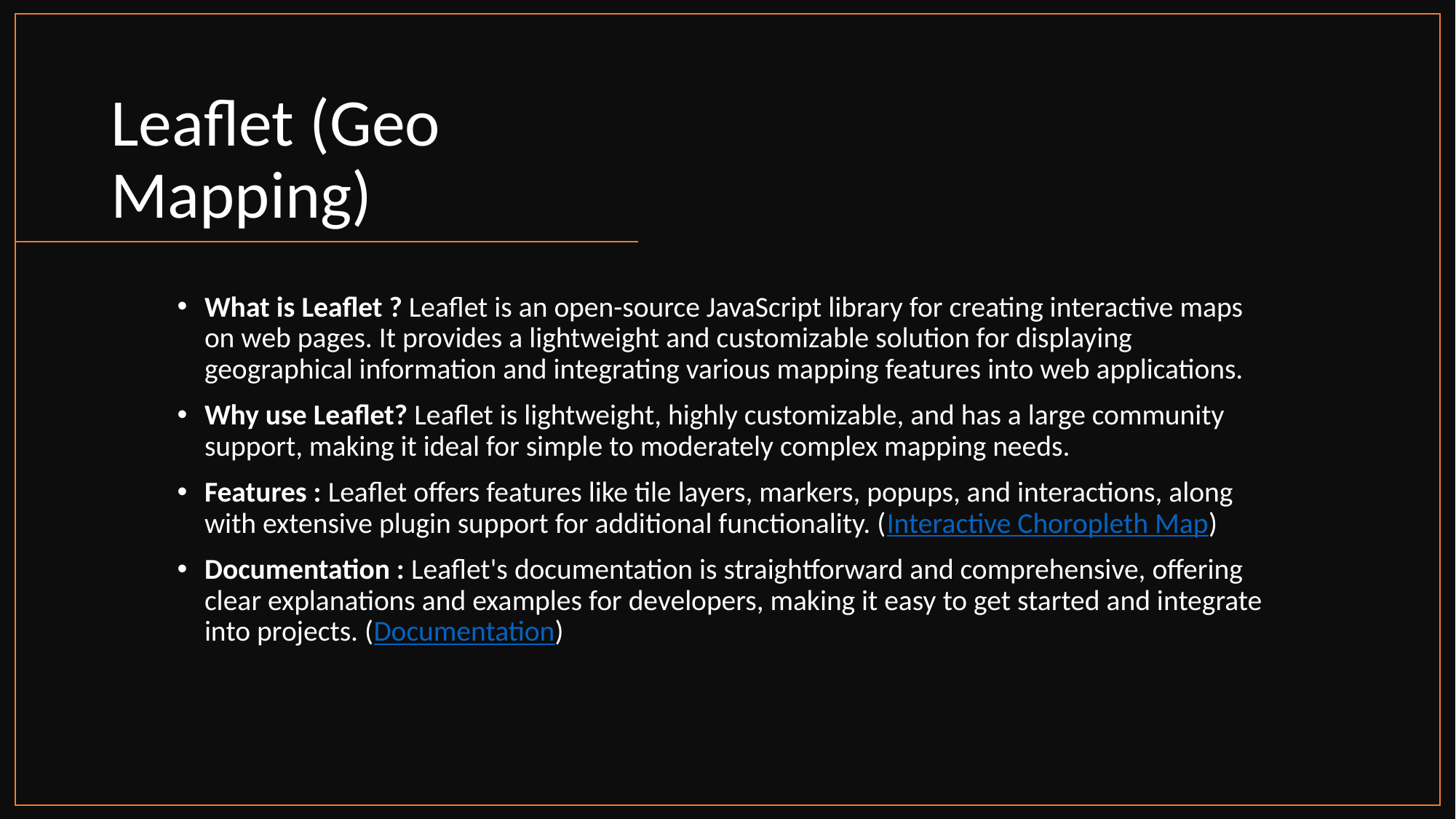

# Leaflet (Geo Mapping)
What is Leaflet ? Leaflet is an open-source JavaScript library for creating interactive maps on web pages. It provides a lightweight and customizable solution for displaying geographical information and integrating various mapping features into web applications.
Why use Leaflet? Leaflet is lightweight, highly customizable, and has a large community support, making it ideal for simple to moderately complex mapping needs.
Features : Leaflet offers features like tile layers, markers, popups, and interactions, along with extensive plugin support for additional functionality. (Interactive Choropleth Map)
Documentation : Leaflet's documentation is straightforward and comprehensive, offering clear explanations and examples for developers, making it easy to get started and integrate into projects. (Documentation)